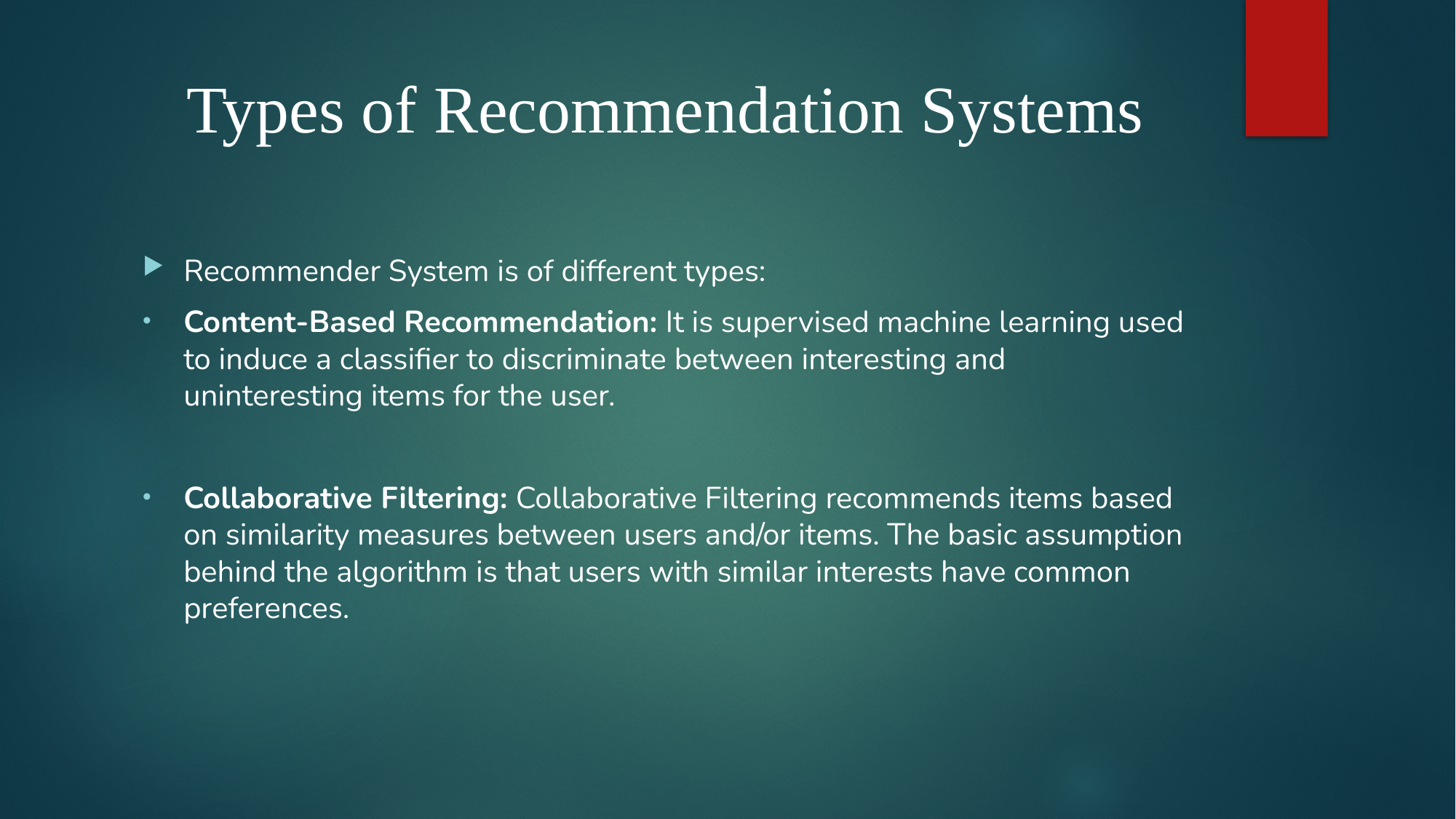

# Types of Recommendation Systems
Recommender System is of different types:
Content-Based Recommendation: It is supervised machine learning used to induce a classifier to discriminate between interesting and uninteresting items for the user.

Collaborative Filtering: Collaborative Filtering recommends items based on similarity measures between users and/or items. The basic assumption behind the algorithm is that users with similar interests have common preferences.